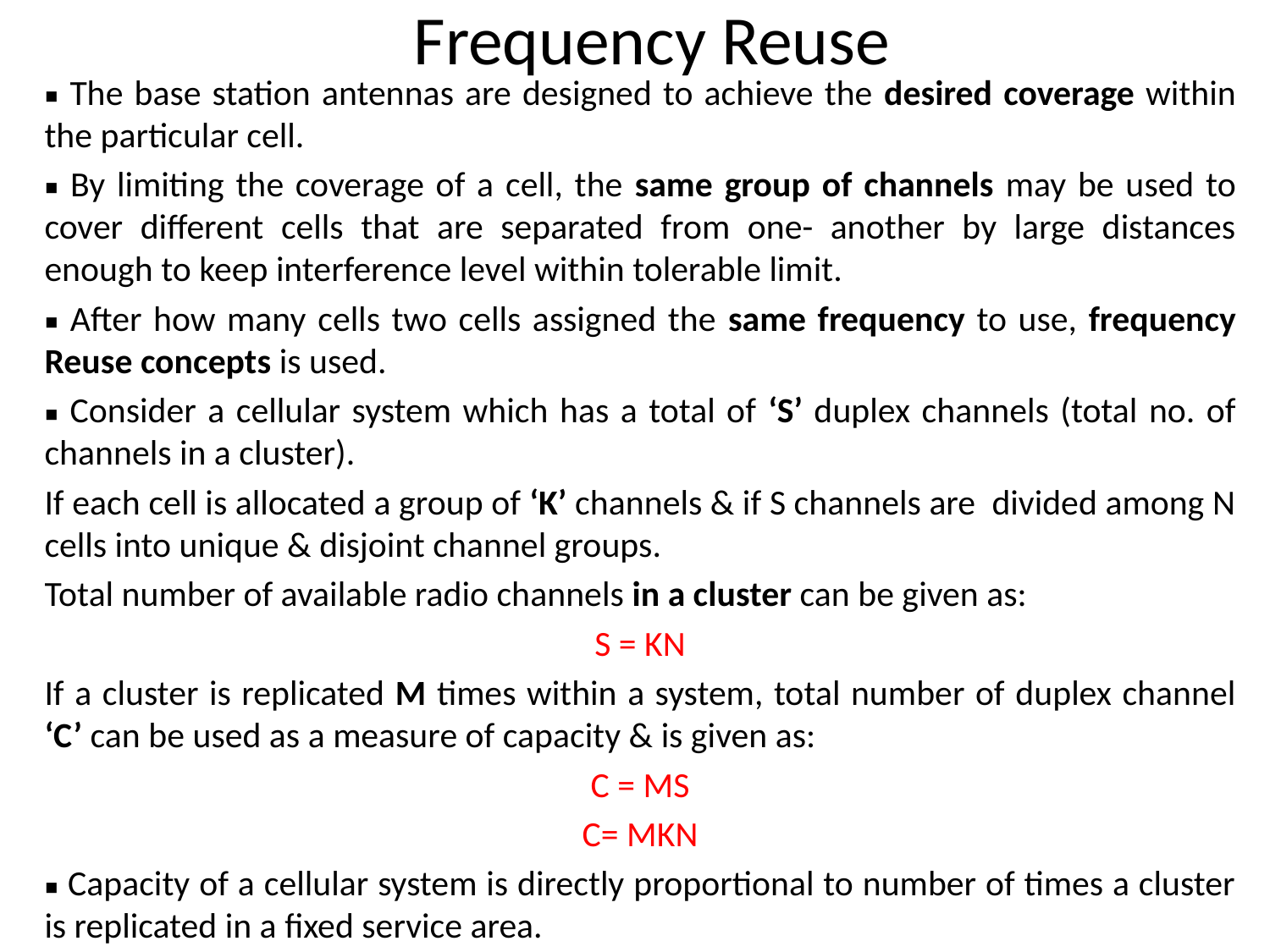

# Frequency Reuse
 The base station antennas are designed to achieve the desired coverage within the particular cell.
 By limiting the coverage of a cell, the same group of channels may be used to cover different cells that are separated from one- another by large distances enough to keep interference level within tolerable limit.
 After how many cells two cells assigned the same frequency to use, frequency Reuse concepts is used.
 Consider a cellular system which has a total of ‘S’ duplex channels (total no. of channels in a cluster).
If each cell is allocated a group of ‘K’ channels & if S channels are  divided among N cells into unique & disjoint channel groups.
Total number of available radio channels in a cluster can be given as:
S = KN
If a cluster is replicated M times within a system, total number of duplex channel ‘C’ can be used as a measure of capacity & is given as:
C = MS
C= MKN
 Capacity of a cellular system is directly proportional to number of times a cluster is replicated in a fixed service area.